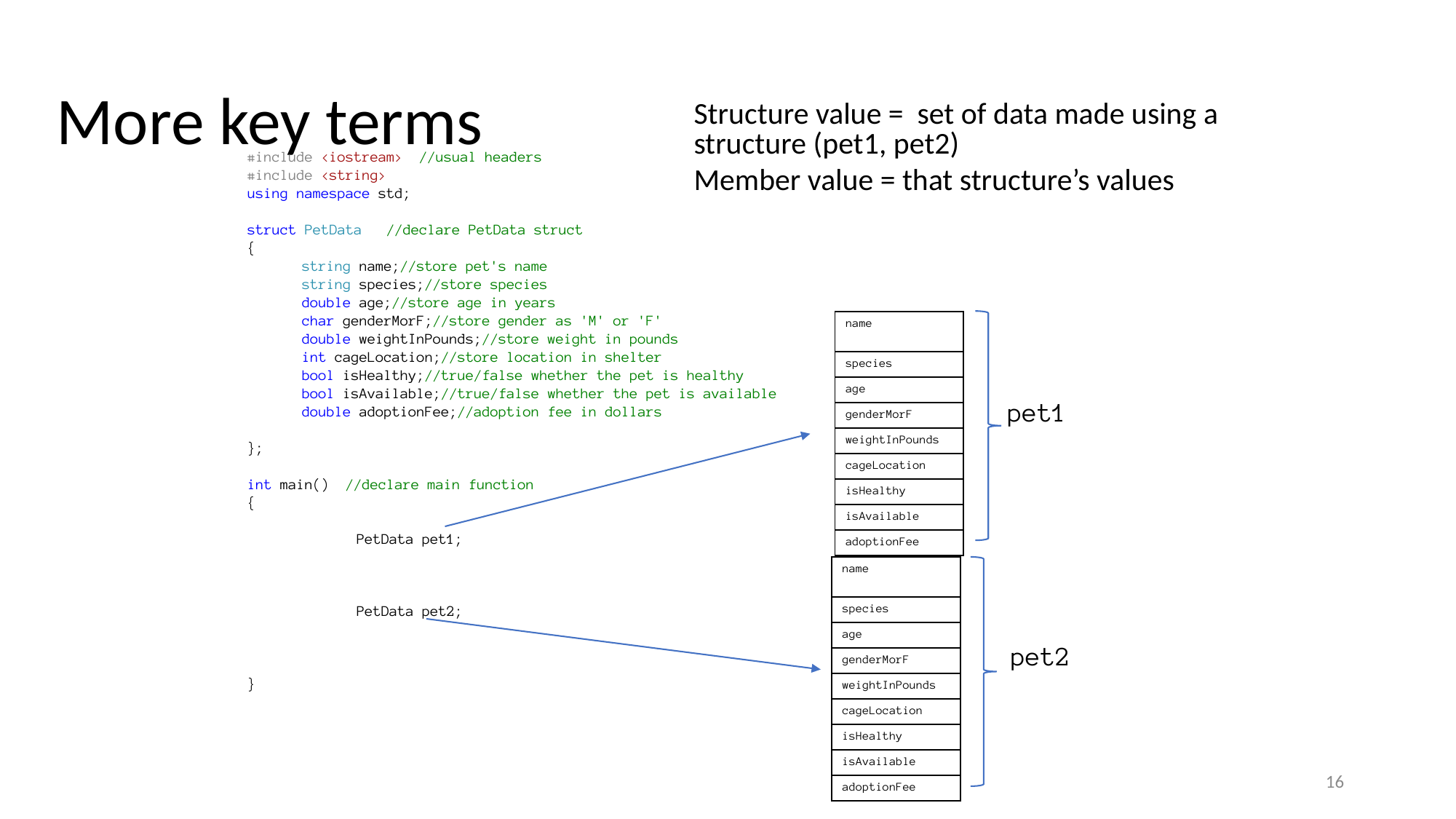

# More key terms
Structure value =  set of data made using a structure (pet1, pet2)
Member value = that structure’s values
#include <iostream>  //usual headers
#include <string>
using namespace std;

struct PetData   //declare PetData struct
{
string name;//store pet's name
string species;//store species
double age;//store age in years
char genderMorF;//store gender as 'M' or 'F'
double weightInPounds;//store weight in pounds
int cageLocation;//store location in shelter
bool isHealthy;//true/false whether the pet is healthy
bool isAvailable;//true/false whether the pet is available
double adoptionFee;//adoption fee in dollars

};

int main()  //declare main function
{

	PetData pet1;

	PetData pet2;

}

| name |
| --- |
| species |
| age |
| genderMorF |
| weightInPounds |
| cageLocation |
| isHealthy |
| isAvailable |
| adoptionFee |
pet1
| name |
| --- |
| species |
| age |
| genderMorF |
| weightInPounds |
| cageLocation |
| isHealthy |
| isAvailable |
| adoptionFee |

pet2
16